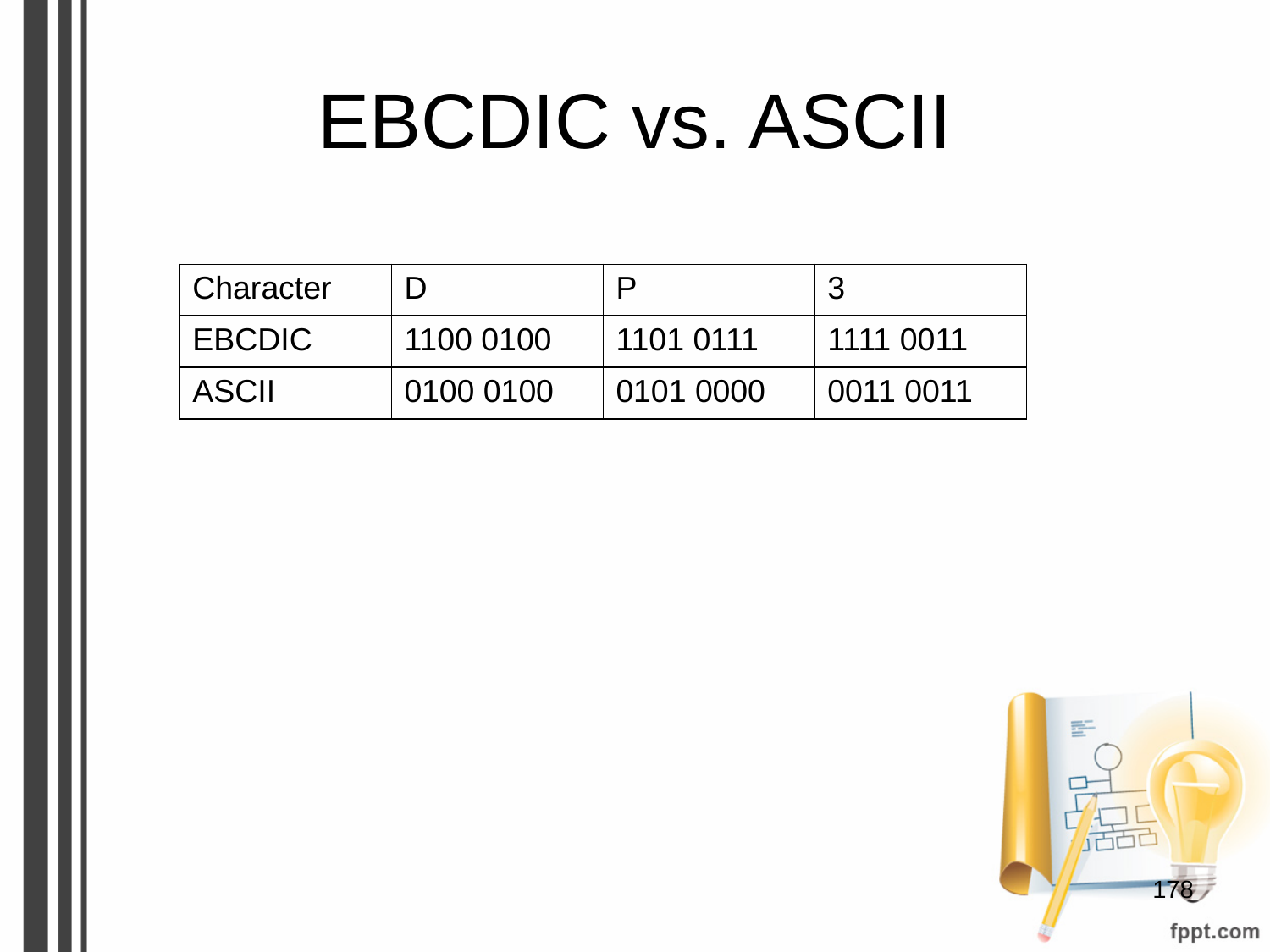

# EBCDIC vs. ASCII
| Character | D | P | 3 |
| --- | --- | --- | --- |
| EBCDIC | 1100 0100 | 1101 0111 | 1111 0011 |
| ASCII | 0100 0100 | 0101 0000 | 0011 0011 |
178